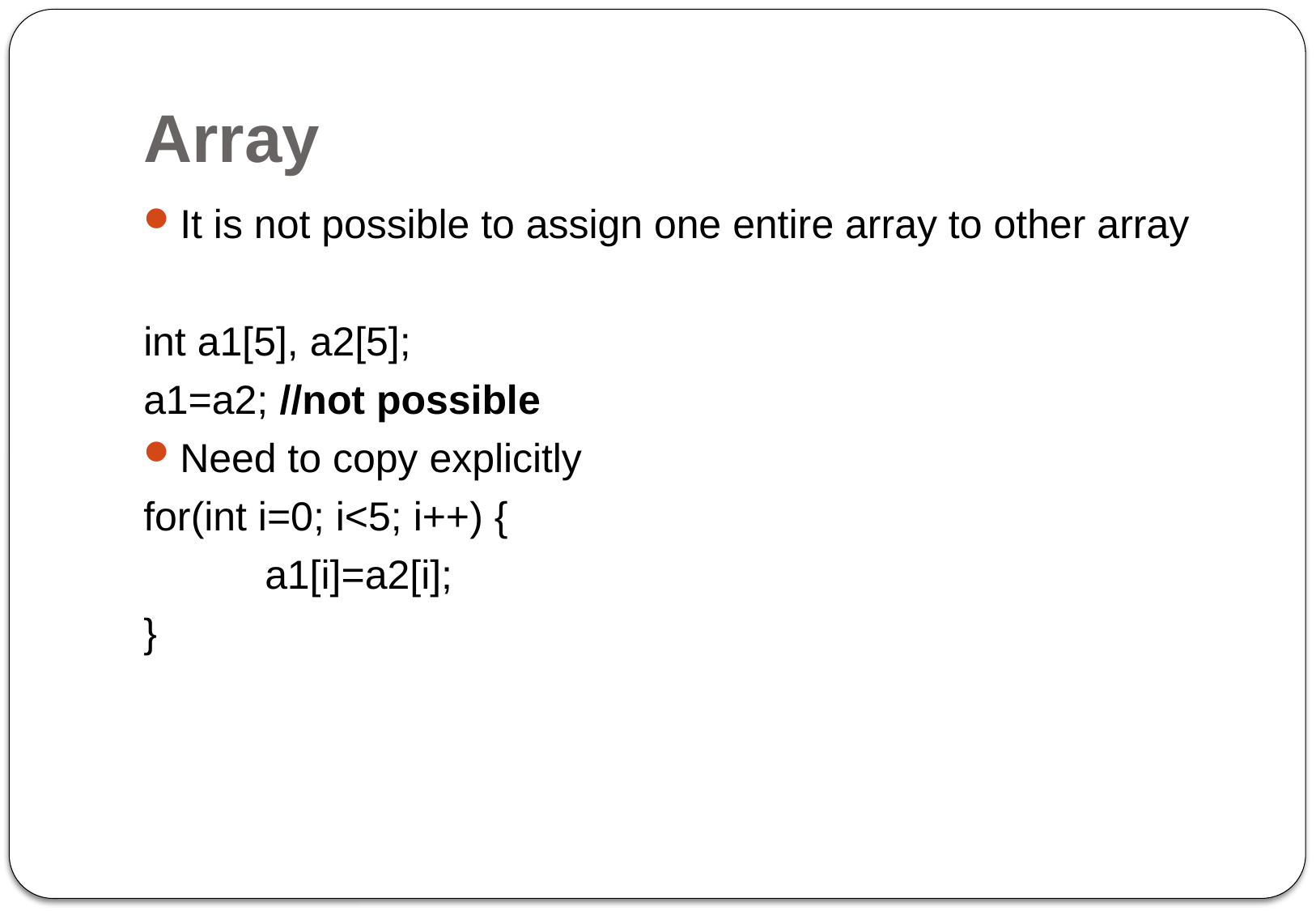

# Array
It is not possible to assign one entire array to other array

int a1[5], a2[5];
a1=a2; //not possible
Need to copy explicitly
for(int i=0; i<5; i++) {
	a1[i]=a2[i];
}